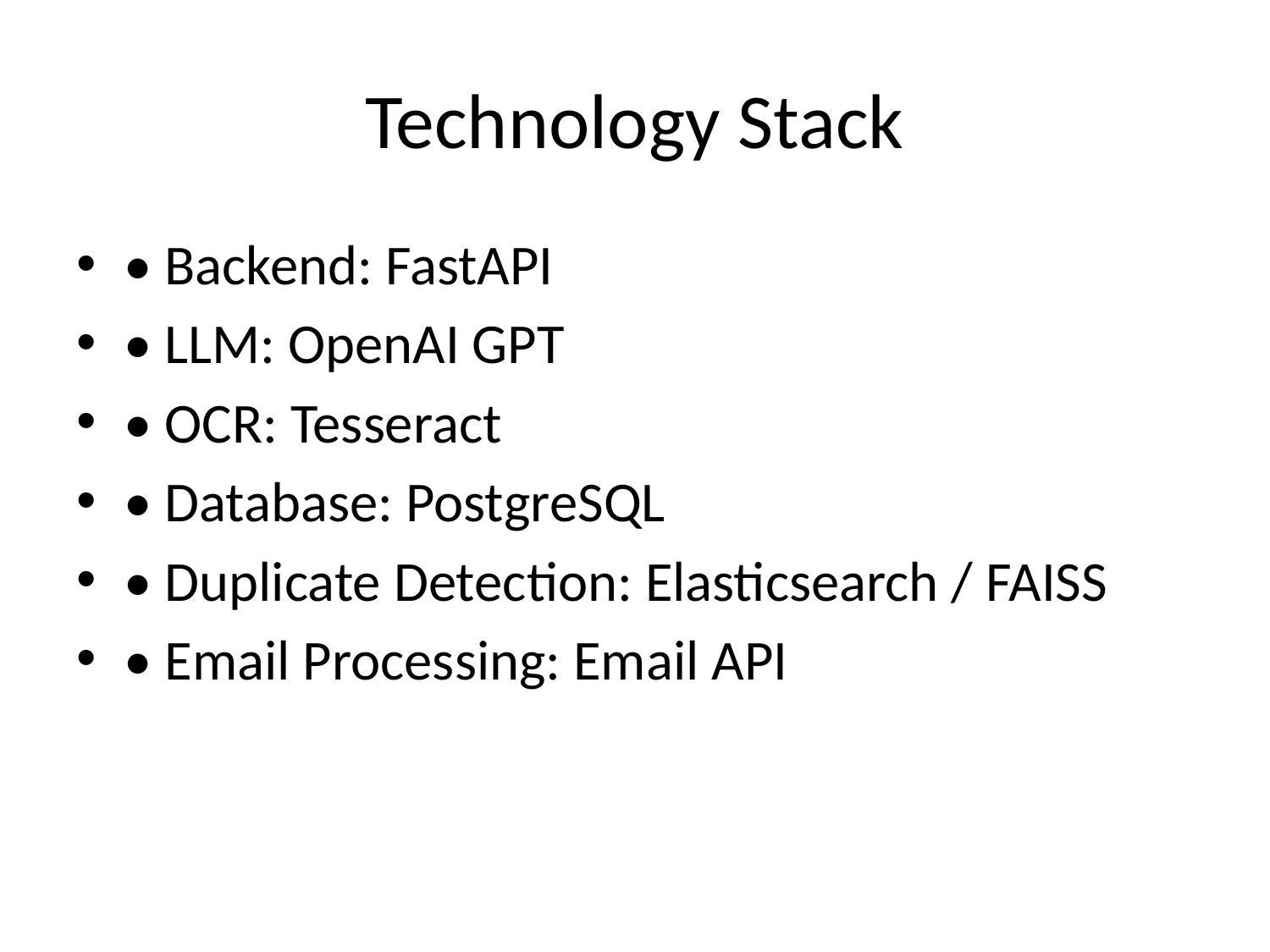

# Technology Stack
• Backend: FastAPI
• LLM: OpenAI GPT
• OCR: Tesseract
• Database: PostgreSQL
• Duplicate Detection: Elasticsearch / FAISS
• Email Processing: Email API